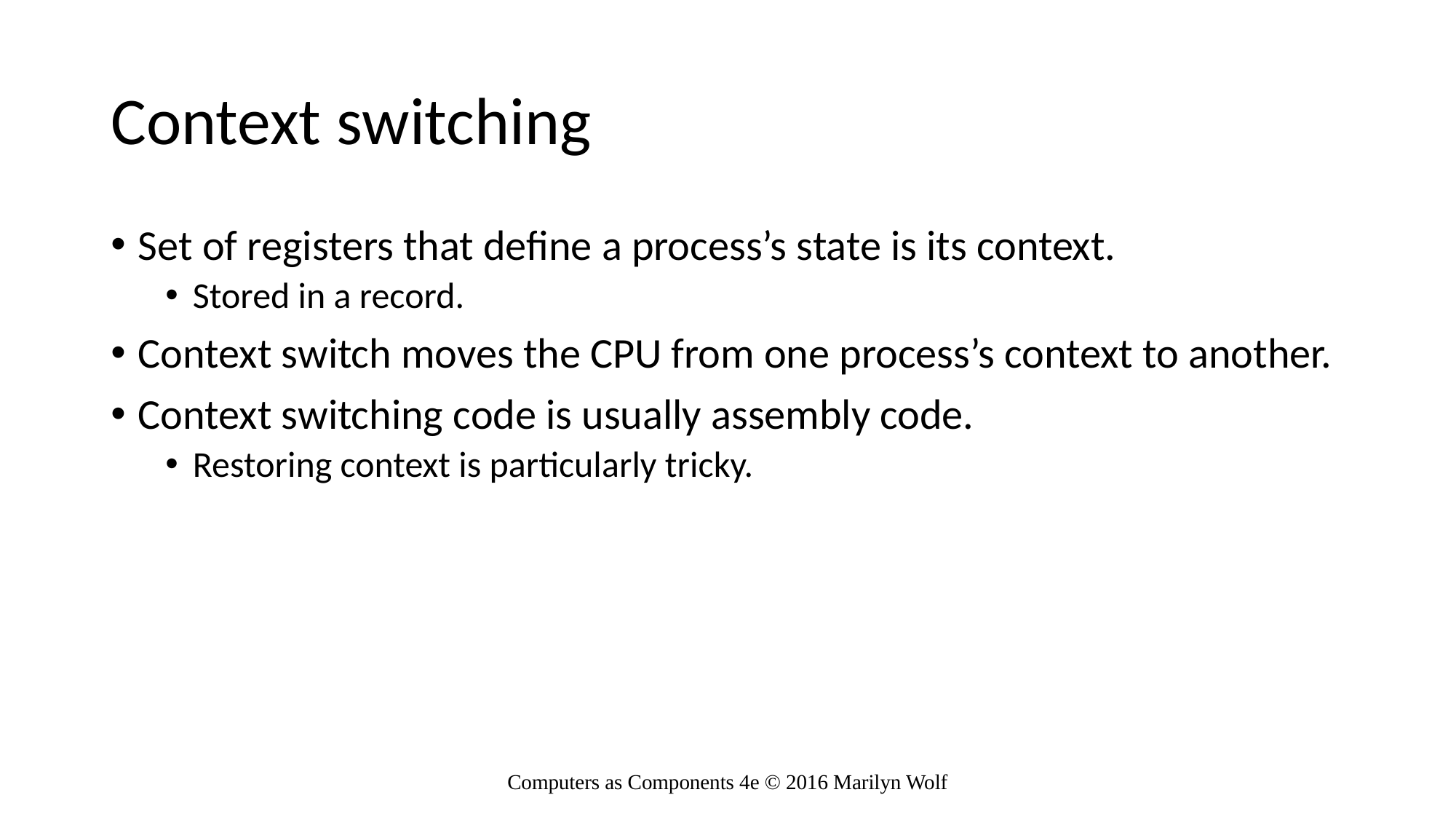

# Context switching
Set of registers that define a process’s state is its context.
Stored in a record.
Context switch moves the CPU from one process’s context to another.
Context switching code is usually assembly code.
Restoring context is particularly tricky.
Computers as Components 4e © 2016 Marilyn Wolf